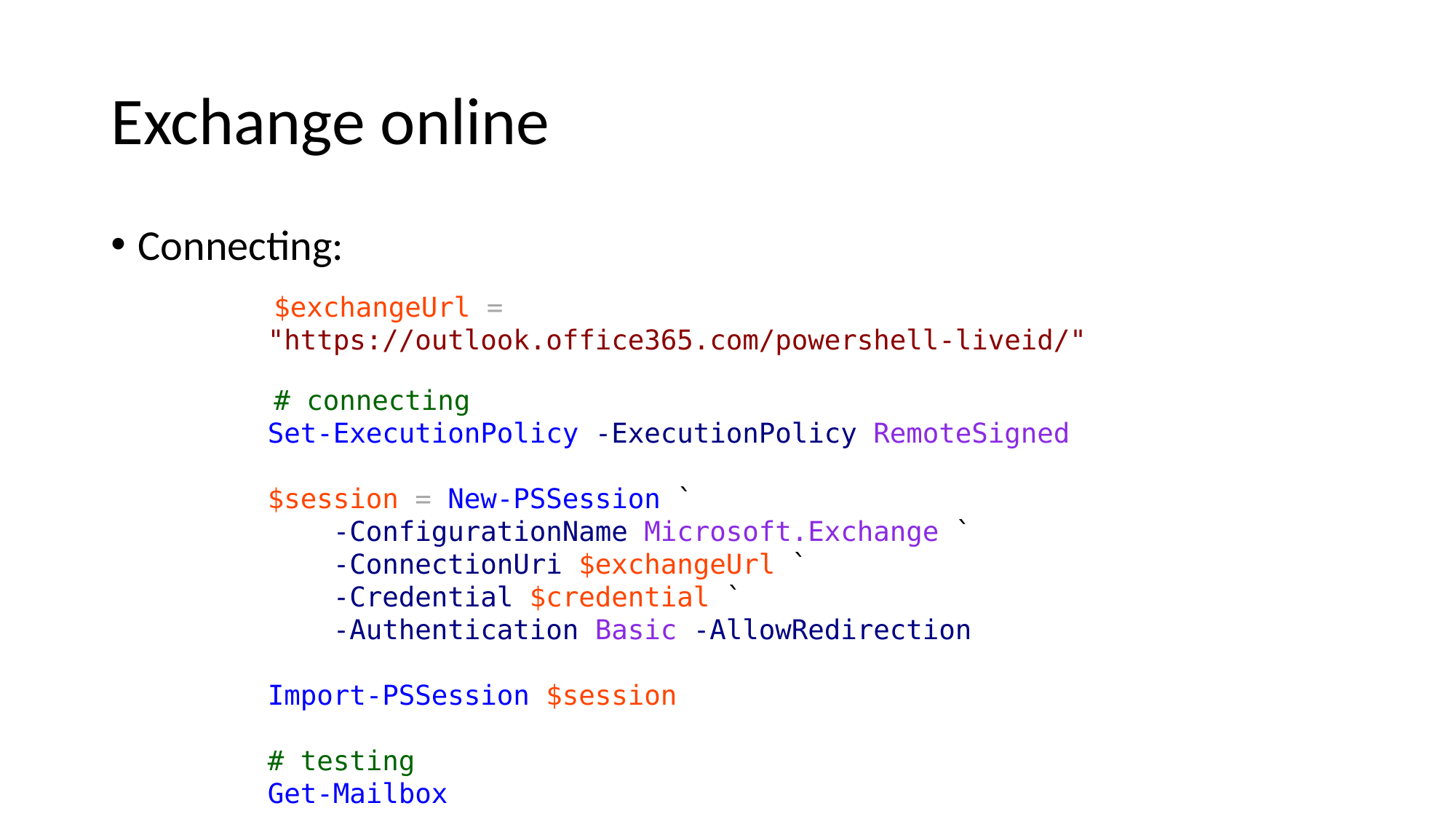

# Exchange online
Connecting:

 $exchangeUrl = "https://outlook.office365.com/powershell-liveid/"
 # connecting
Set-ExecutionPolicy -ExecutionPolicy RemoteSigned

$session = New-PSSession `
    -ConfigurationName Microsoft.Exchange `
    -ConnectionUri $exchangeUrl `
    -Credential $credential `
    -Authentication Basic -AllowRedirection

Import-PSSession $session

# testing
Get-Mailbox